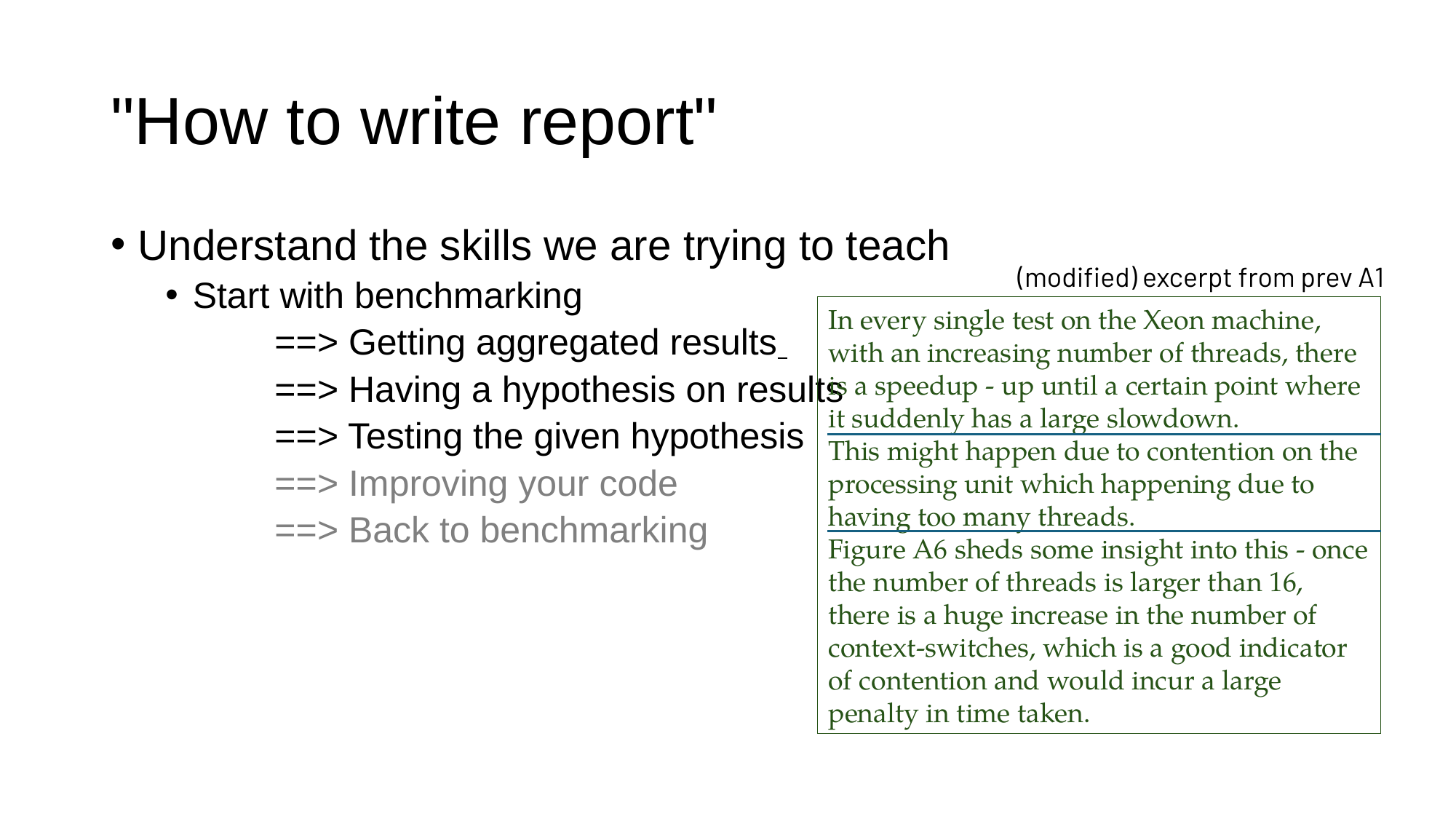

# "How to write report"
Understand the skills we are trying to teach
Start with benchmarking
	==> Getting aggregated results
	==> Having a hypothesis on results
	==> Testing the given hypothesis
	==> Improving your code
	==> Back to benchmarking

(modified) excerpt from prev A1
In every single test on the Xeon machine, with an increasing number of threads, there is a speedup - up until a certain point where it suddenly has a large slowdown.
This might happen due to contention on the processing unit which happening due to having too many threads.
Figure A6 sheds some insight into this - once the number of threads is larger than 16, there is a huge increase in the number of context-switches, which is a good indicator of contention and would incur a large penalty in time taken.